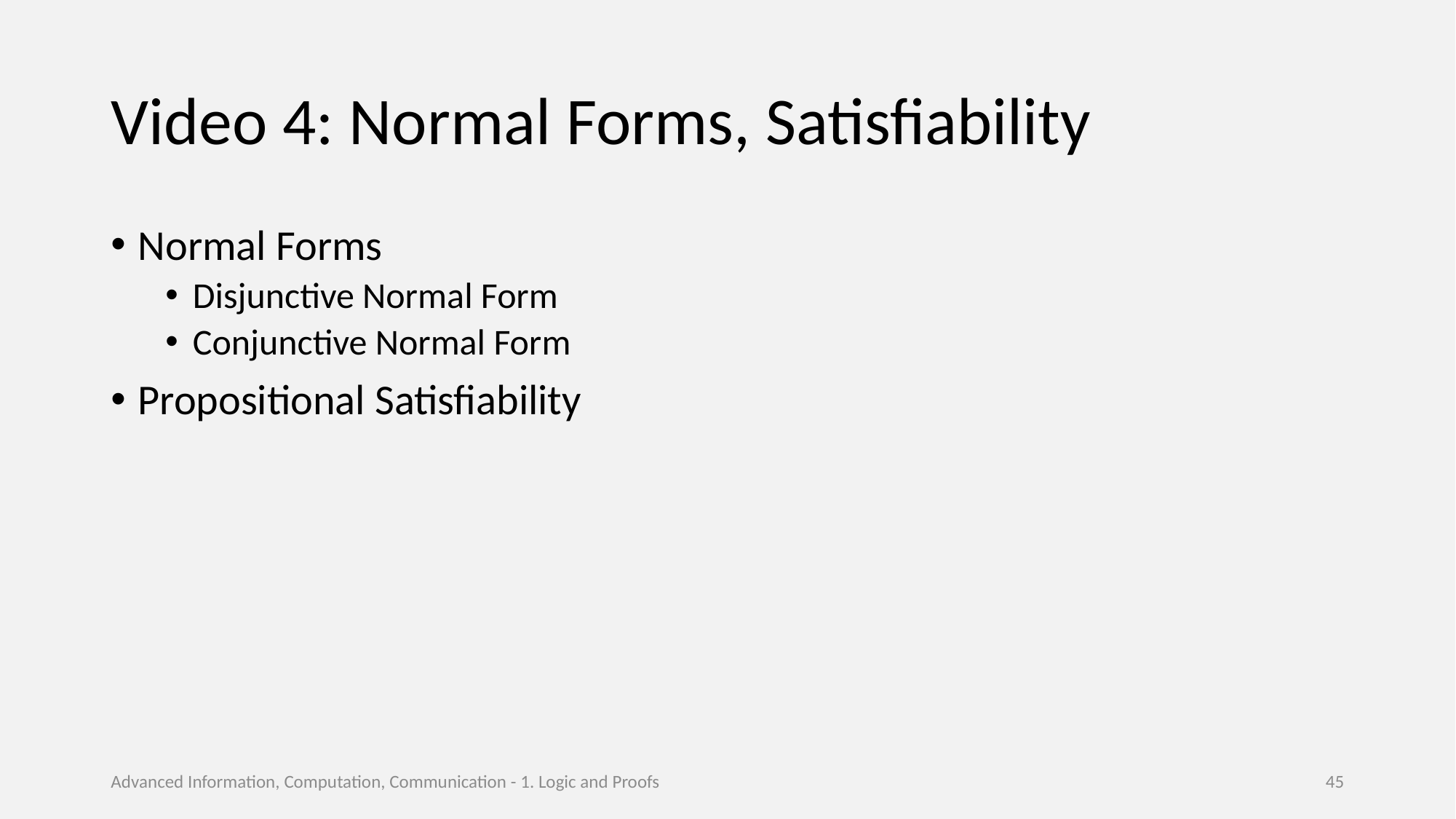

# Video 4: Normal Forms, Satisfiability
Normal Forms
Disjunctive Normal Form
Conjunctive Normal Form
Propositional Satisfiability

Advanced Information, Computation, Communication - 1. Logic and Proofs
45